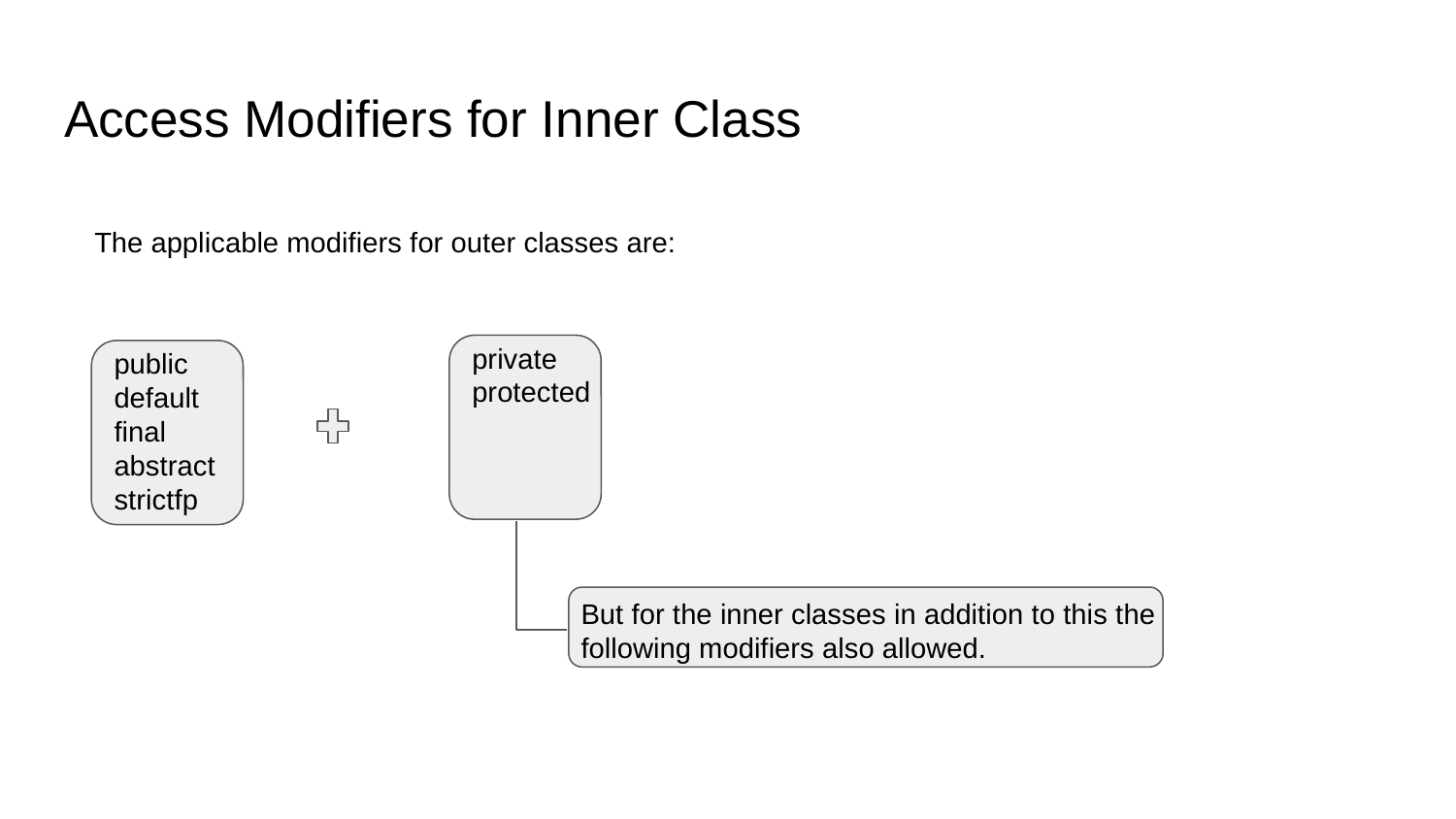

# Access Modifiers for Inner Class
The applicable modifiers for outer classes are:
private
protected

public
default
final
abstract
strictfp

But for the inner classes in addition to this the following modifiers also allowed.